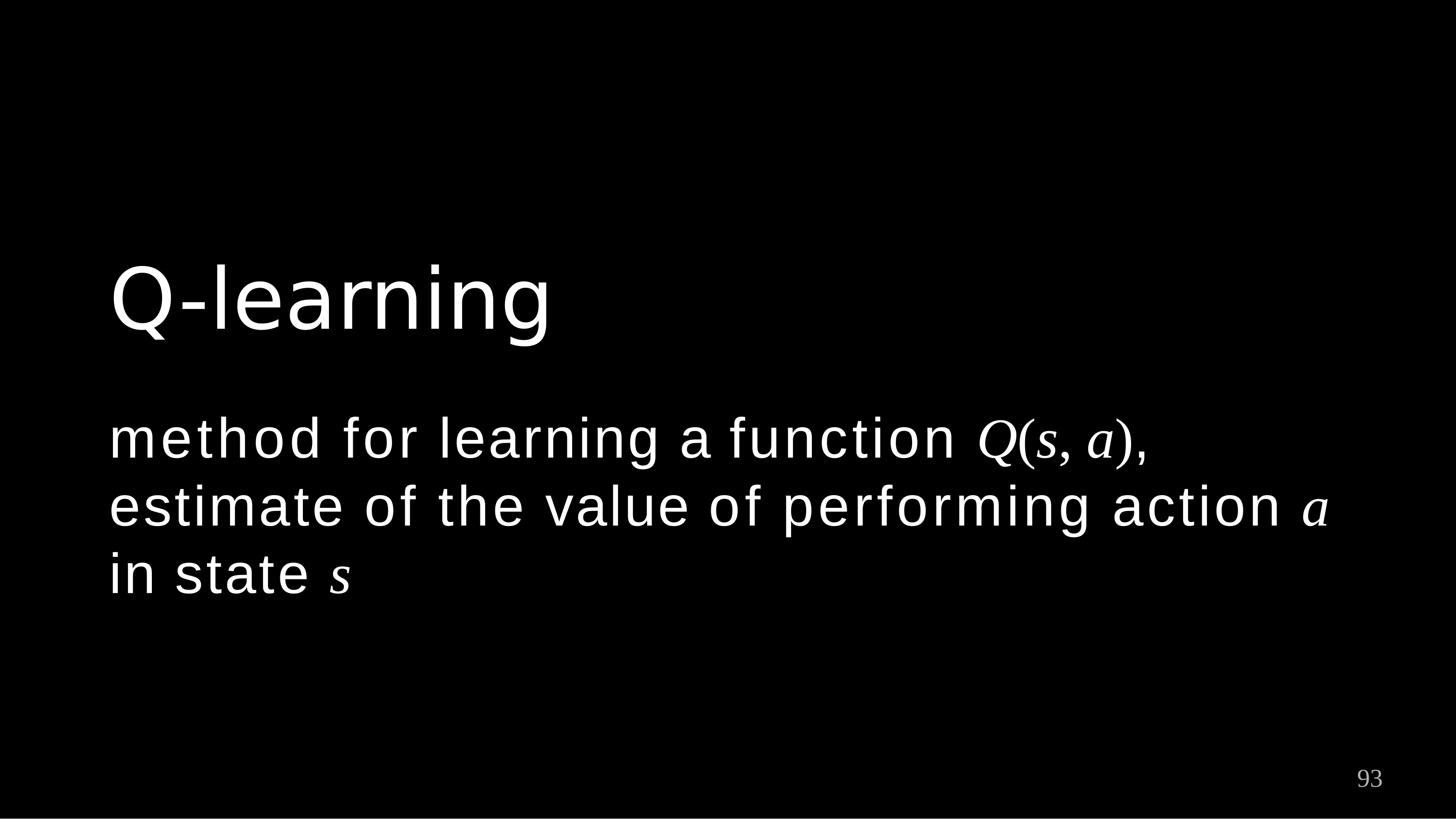

# Q-learning
method for learning a function Q(s, a), estimate of the value of performing action a in state s
93